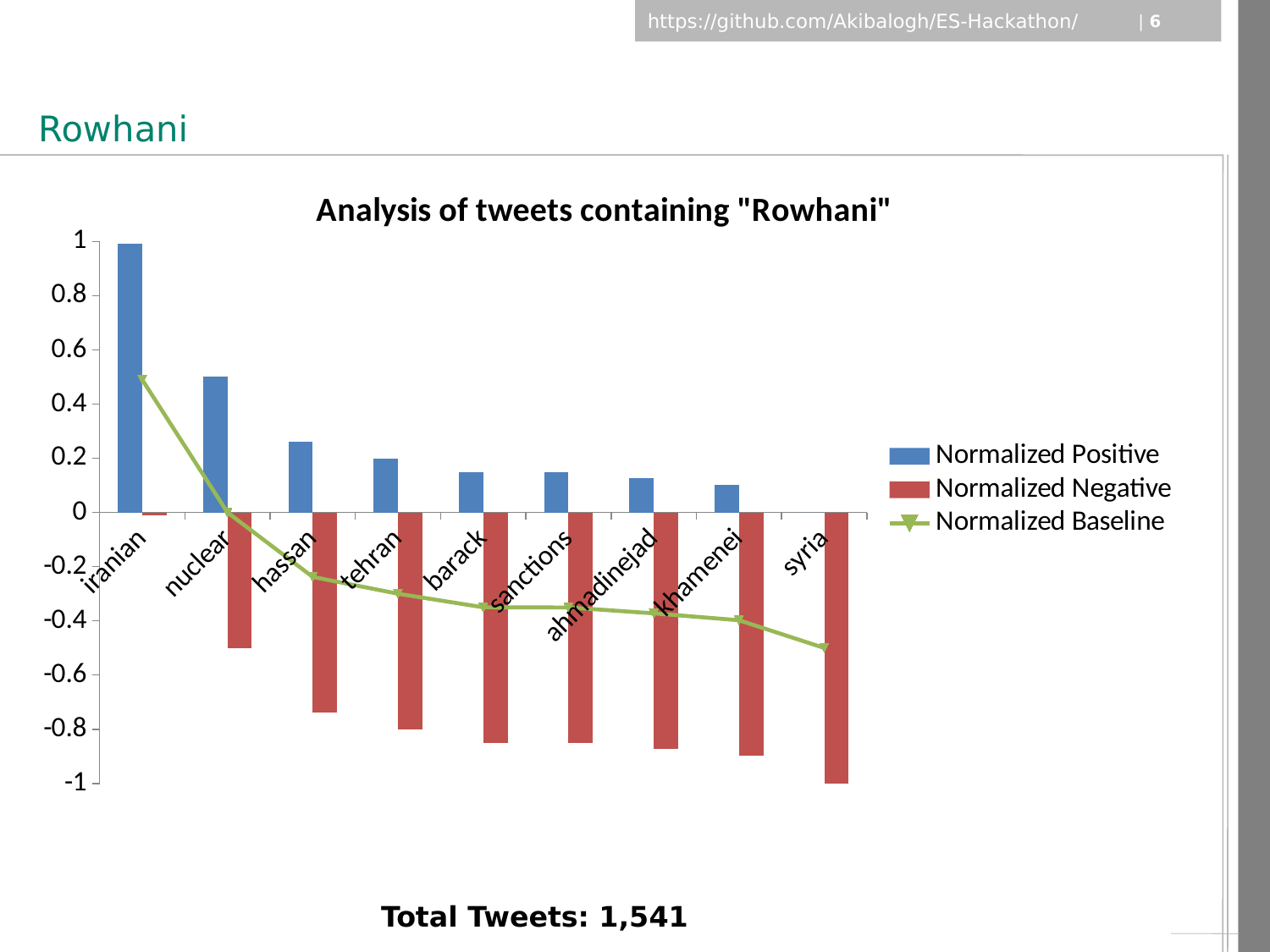

# Rowhani

### Chart: Analysis of tweets containing "Rowhani"

| Category | Normalized Positive | Normalized Negative | Normalized Baseline |
|---|---|---|---|
| iranian | 0.9903381642512077 | -0.00966183574879227 | 0.4903381642512077 |
| nuclear | 0.5 | -0.5 | 0.0 |
| hassan | 0.26217228464419473 | -0.7378277153558053 | -0.23782771535580527 |
| tehran | 0.2 | -0.8 | -0.30000000000000004 |
| barack | 0.15 | -0.85 | -0.35 |
| sanctions | 0.14925373134328357 | -0.8507462686567164 | -0.35074626865671643 |
| ahmadinejad | 0.1276595744680851 | -0.8723404255319149 | -0.37234042553191493 |
| khamenei | 0.10222222222222223 | -0.8977777777777778 | -0.3977777777777778 |
| syria | 0.0 | -1.0 | -0.5 |
Total Tweets: 1,541